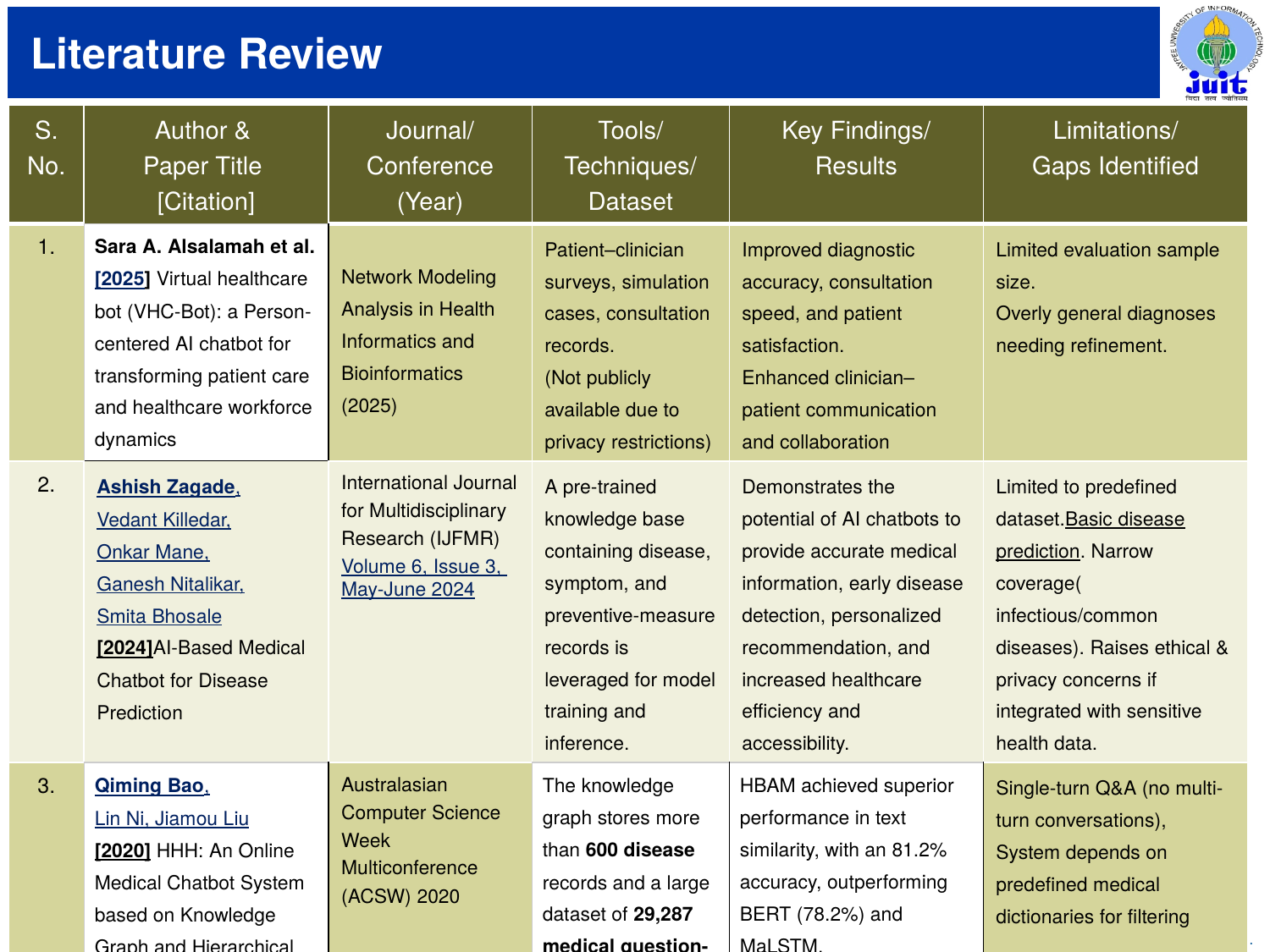

# Literature Review

| S. No. | Author & Paper Title [Citation] | Journal/ Conference (Year) | Tools/ Techniques/ Dataset | Key Findings/ Results | Limitations/ Gaps Identified |
| --- | --- | --- | --- | --- | --- |
| 1. | Sara A. Alsalamah et al. [2025] Virtual healthcare bot (VHC‐Bot): a Person‐ centered AI chatbot for transforming patient care and healthcare workforce dynamics | Network Modeling Analysis in Health Informatics and Bioinformatics (2025) | Patient–clinician surveys, simulation cases, consultation records. (Not publicly available due to privacy restrictions) | Improved diagnostic accuracy, consultation speed, and patient satisfaction. Enhanced clinician–patient communication and collaboration | Limited evaluation sample size. Overly general diagnoses needing refinement. |
| 2. | Ashish Zagade, Vedant Killedar, Onkar Mane, Ganesh Nitalikar, Smita Bhosale [2024]AI-Based Medical Chatbot for Disease Prediction | International Journal for Multidisciplinary Research (IJFMR) Volume 6, Issue 3, May-June 2024 | A pre‑trained knowledge base containing disease, symptom, and preventive‑measure records is leveraged for model training and inference. | Demonstrates the potential of AI chatbots to provide accurate medical information, early disease detection, personalized recommendation, and increased healthcare efficiency and accessibility. | Limited to predefined dataset.Basic disease prediction. Narrow coverage( infectious/common diseases). Raises ethical & privacy concerns if integrated with sensitive health data. |
| 3. | Qiming Bao, Lin Ni, Jiamou Liu [2020] HHH: An Online Medical Chatbot System based on Knowledge Graph and Hierarchical Bi-Directional Attention | Australasian Computer Science Week Multiconference (ACSW) 2020 | The knowledge graph stores more than 600 disease records and a large dataset of 29,287 medical question-and-answer pairs | HBAM achieved superior performance in text similarity, with an 81.2% accuracy, outperforming BERT (78.2%) and MaLSTM. | Single-turn Q&A (no multi-turn conversations), System depends on predefined medical dictionaries for filtering |